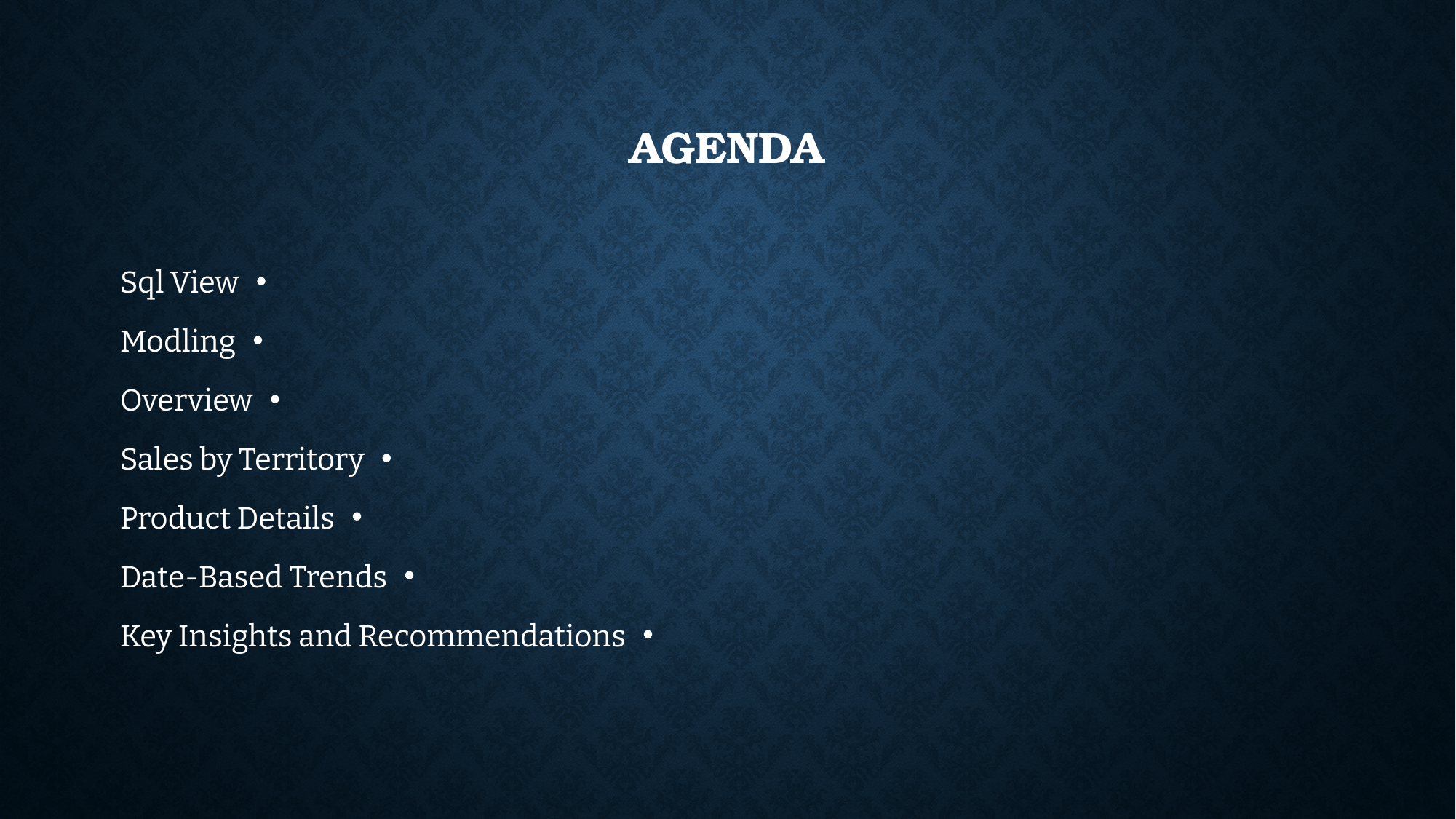

# Agenda
Sql View
Modling
Overview
Sales by Territory
Product Details
Date-Based Trends
Key Insights and Recommendations